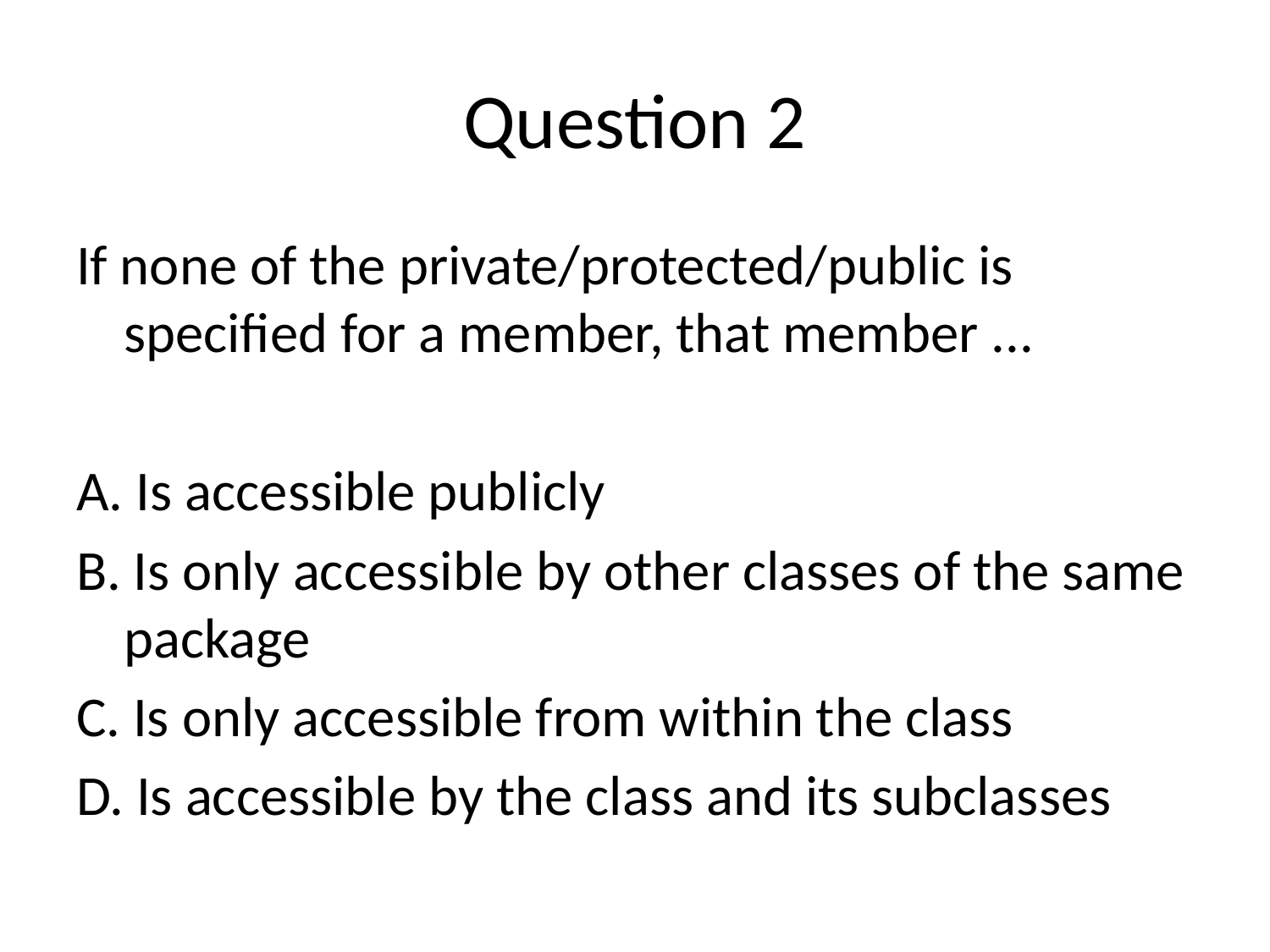

# Question 2
If none of the private/protected/public is specified for a member, that member ...

A. Is accessible publicly
B. Is only accessible by other classes of the same package
C. Is only accessible from within the class
D. Is accessible by the class and its subclasses